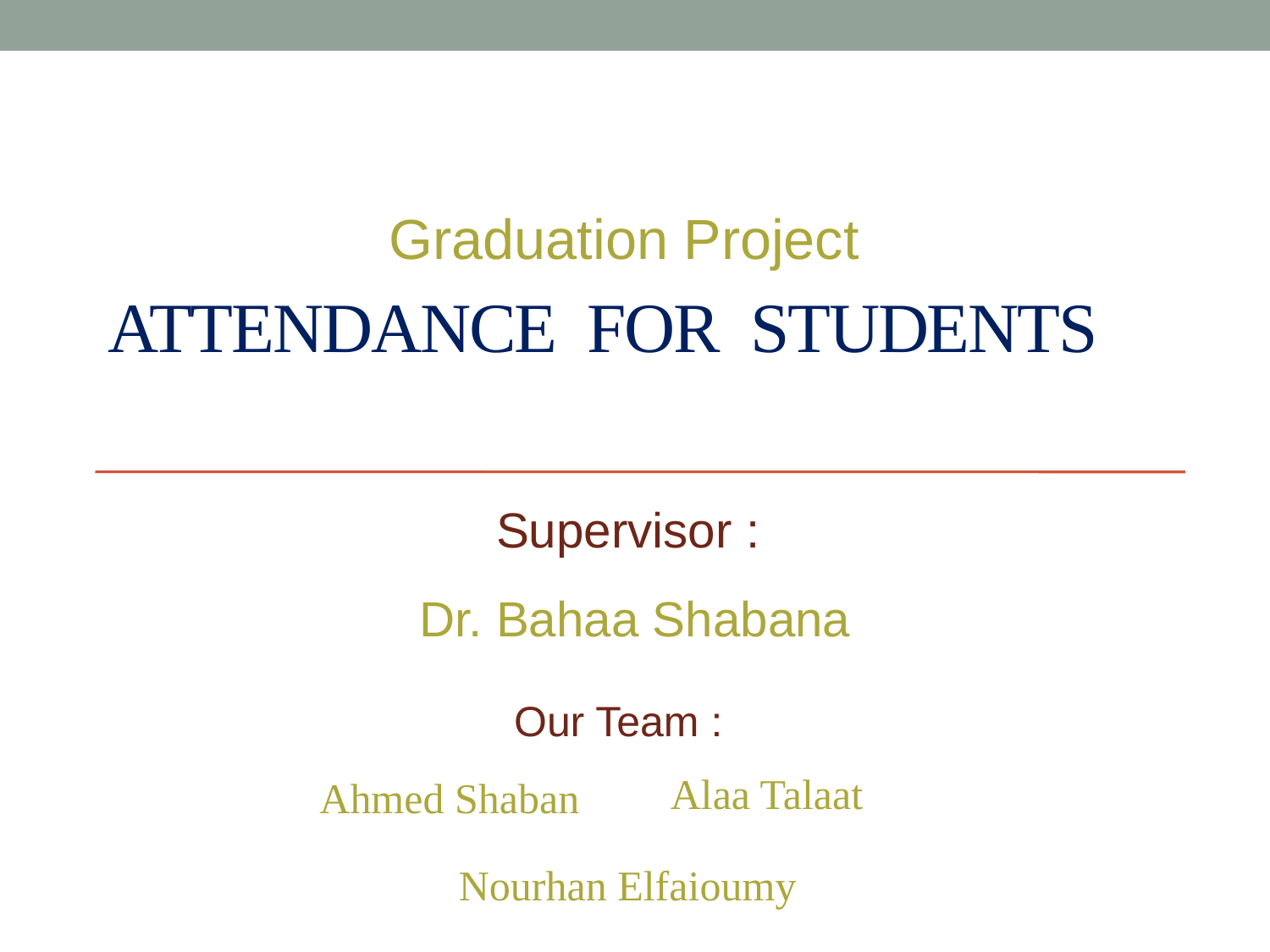

# Attendance  For  Students
Graduation Project
Supervisor :
Dr. Bahaa Shabana
Our Team :
Alaa Talaat
Ahmed Shaban
Nourhan Elfaioumy